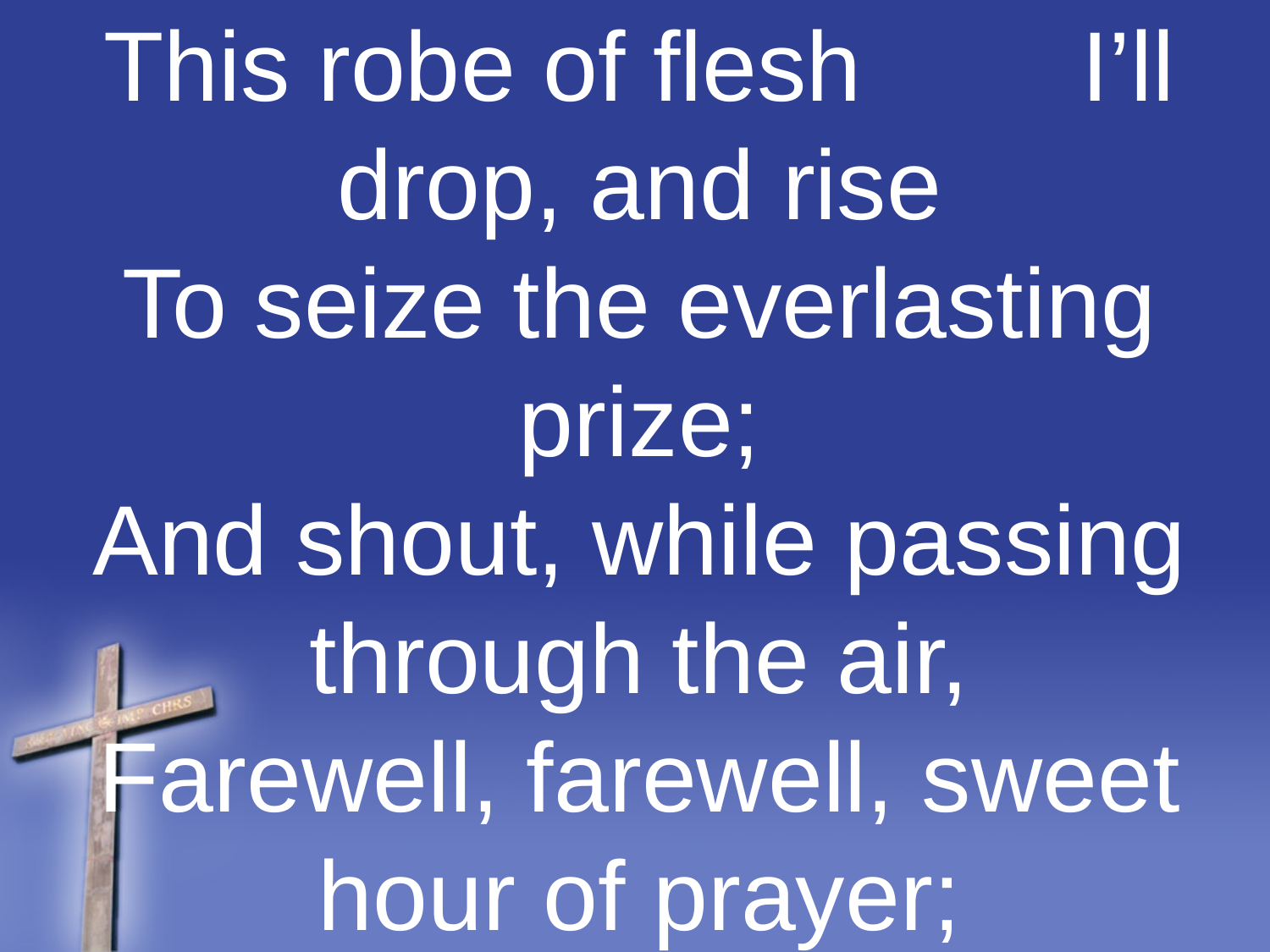

This robe of flesh        I’ll drop, and rise
To seize the everlasting prize;
And shout, while passing through the air,
Farewell, farewell, sweet hour of prayer;